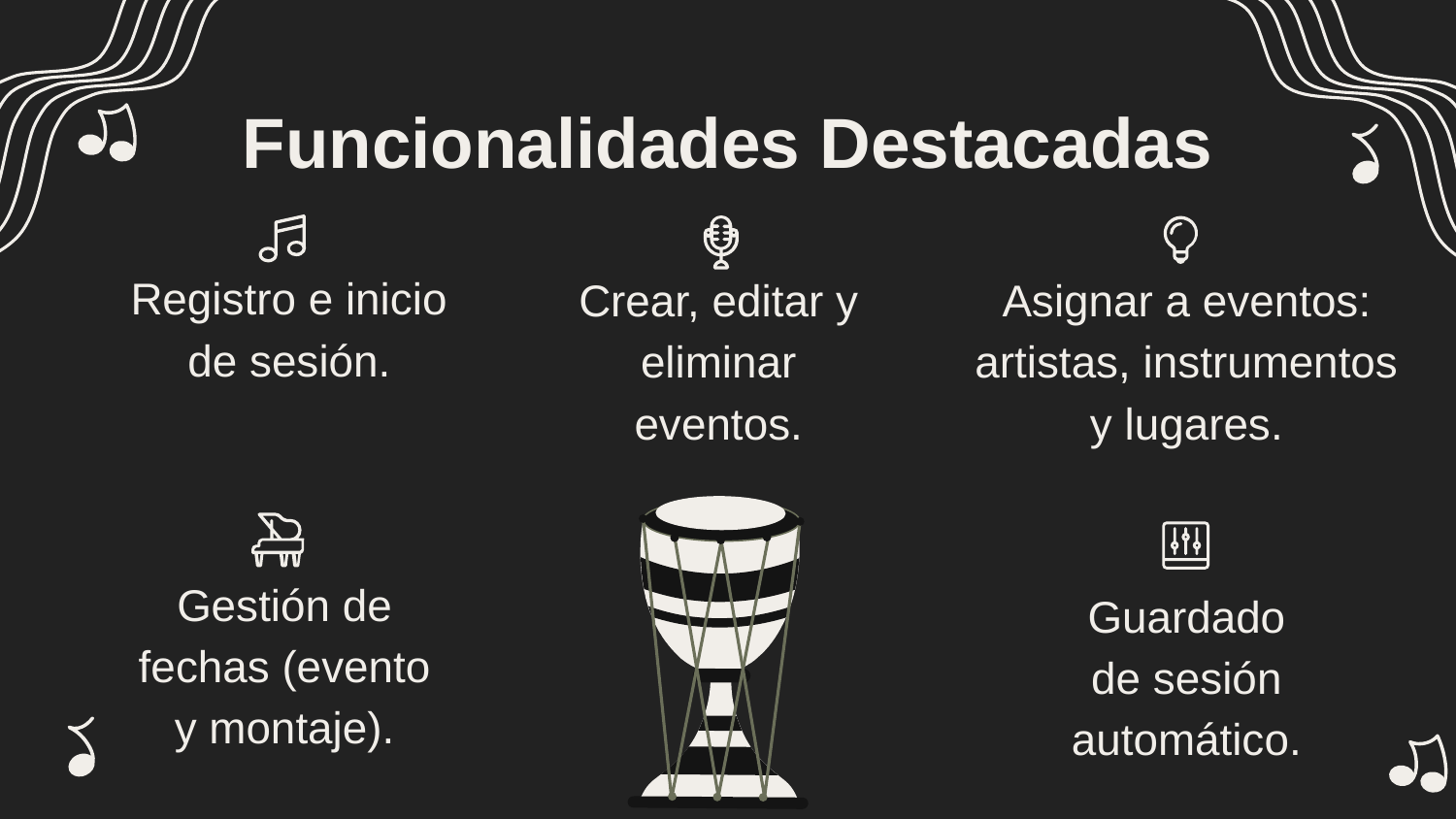

# Funcionalidades Destacadas

Registro e inicio de sesión.
Crear, editar y eliminar eventos.
Asignar a eventos: artistas, instrumentos y lugares.

Guardado de sesión automático.
Gestión de fechas (evento y montaje).